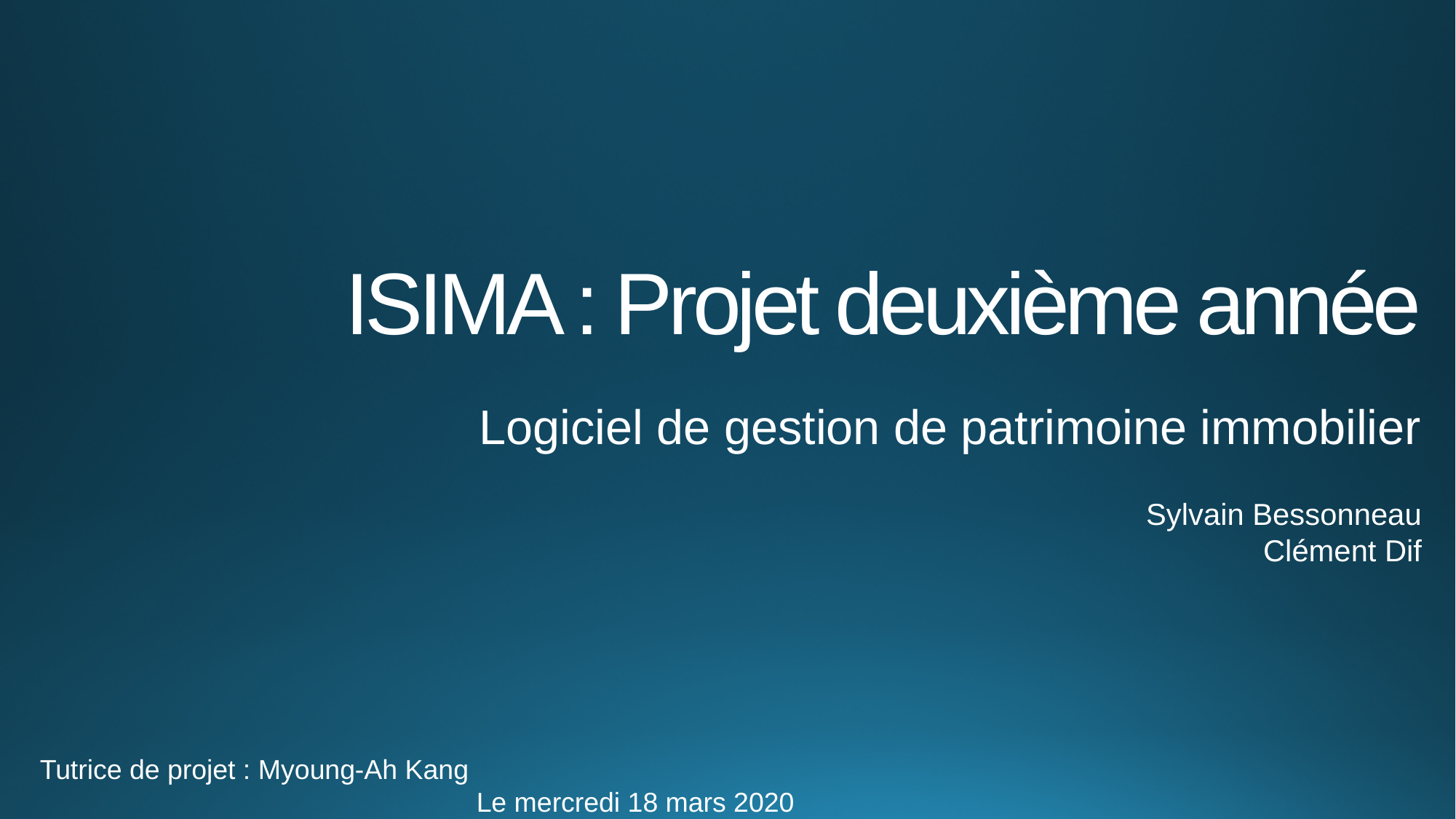

# ISIMA : Projet deuxième année
Logiciel de gestion de patrimoine immobilier
Sylvain Bessonneau
Clément Dif
Tutrice de projet : Myoung-Ah Kang													Le mercredi 18 mars 2020